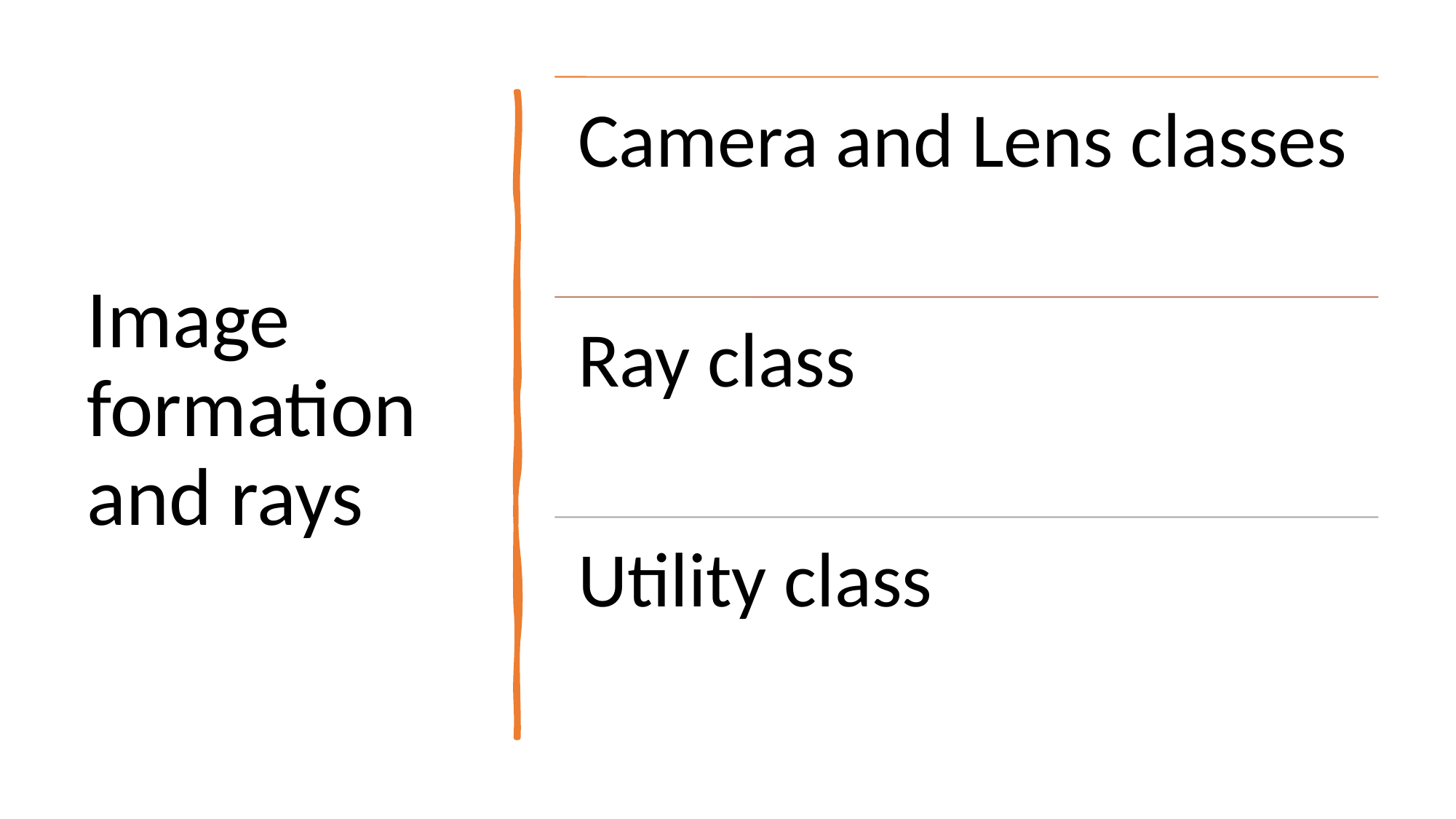

Camera and Lens classes
Ray class
Utility class
# Image formation and rays